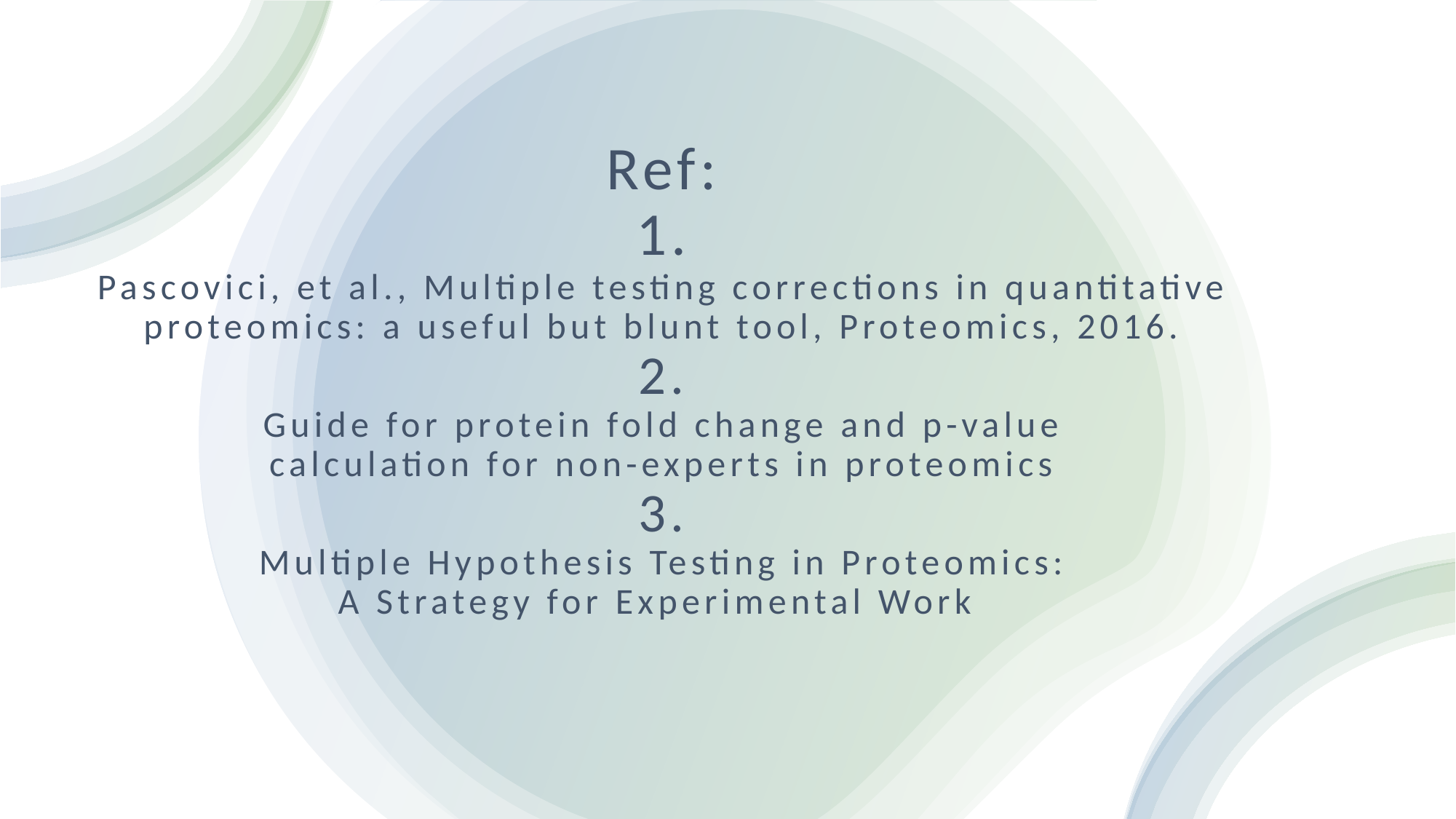

# Ref: 1. Pascovici, et al., Multiple testing corrections in quantitative proteomics: a useful but blunt tool, Proteomics, 2016. 2. Guide for protein fold change and p-value calculation for non-experts in proteomics 3. Multiple Hypothesis Testing in Proteomics: A Strategy for Experimental Work